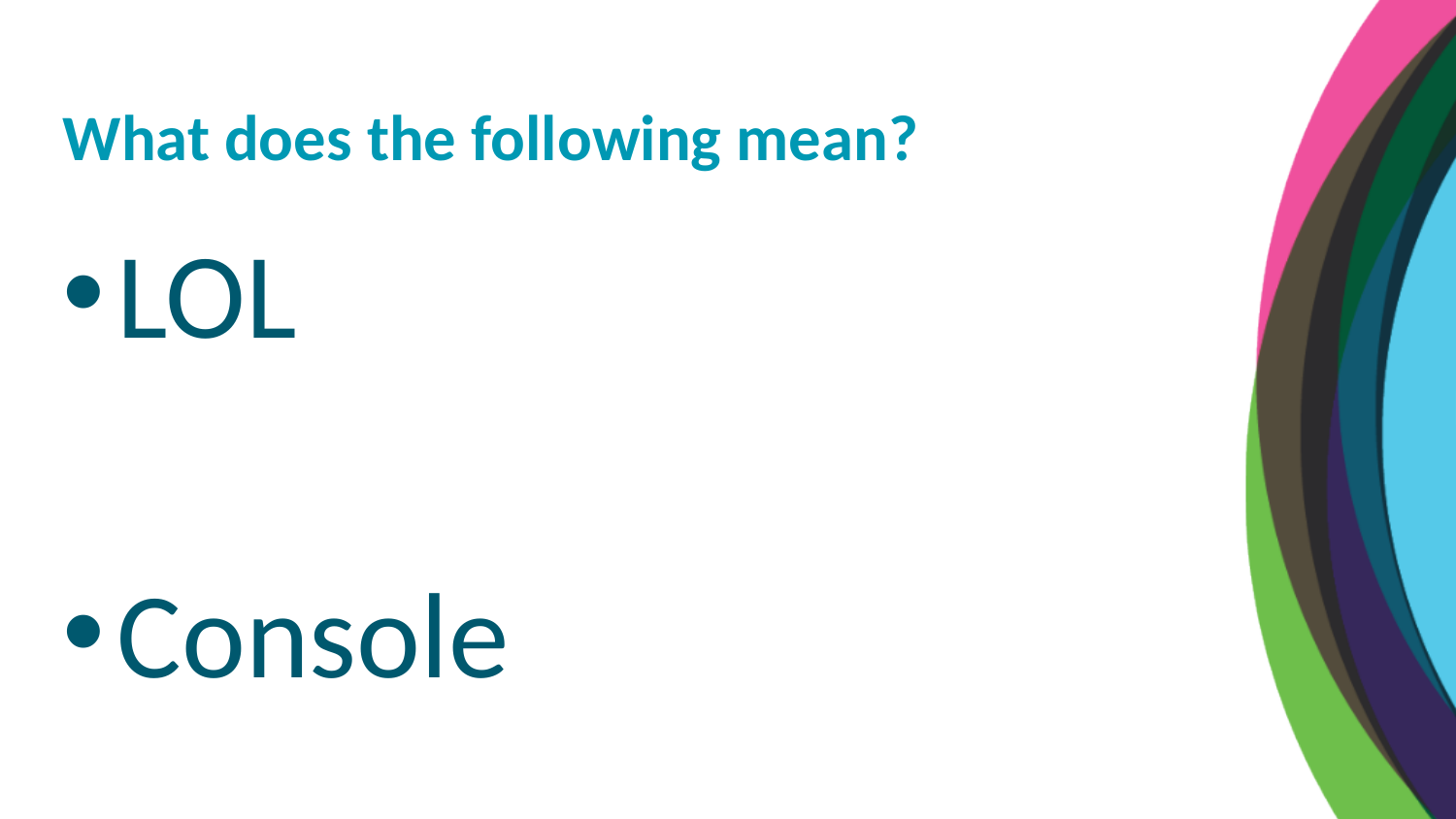

What does the following mean?
LOL

Console